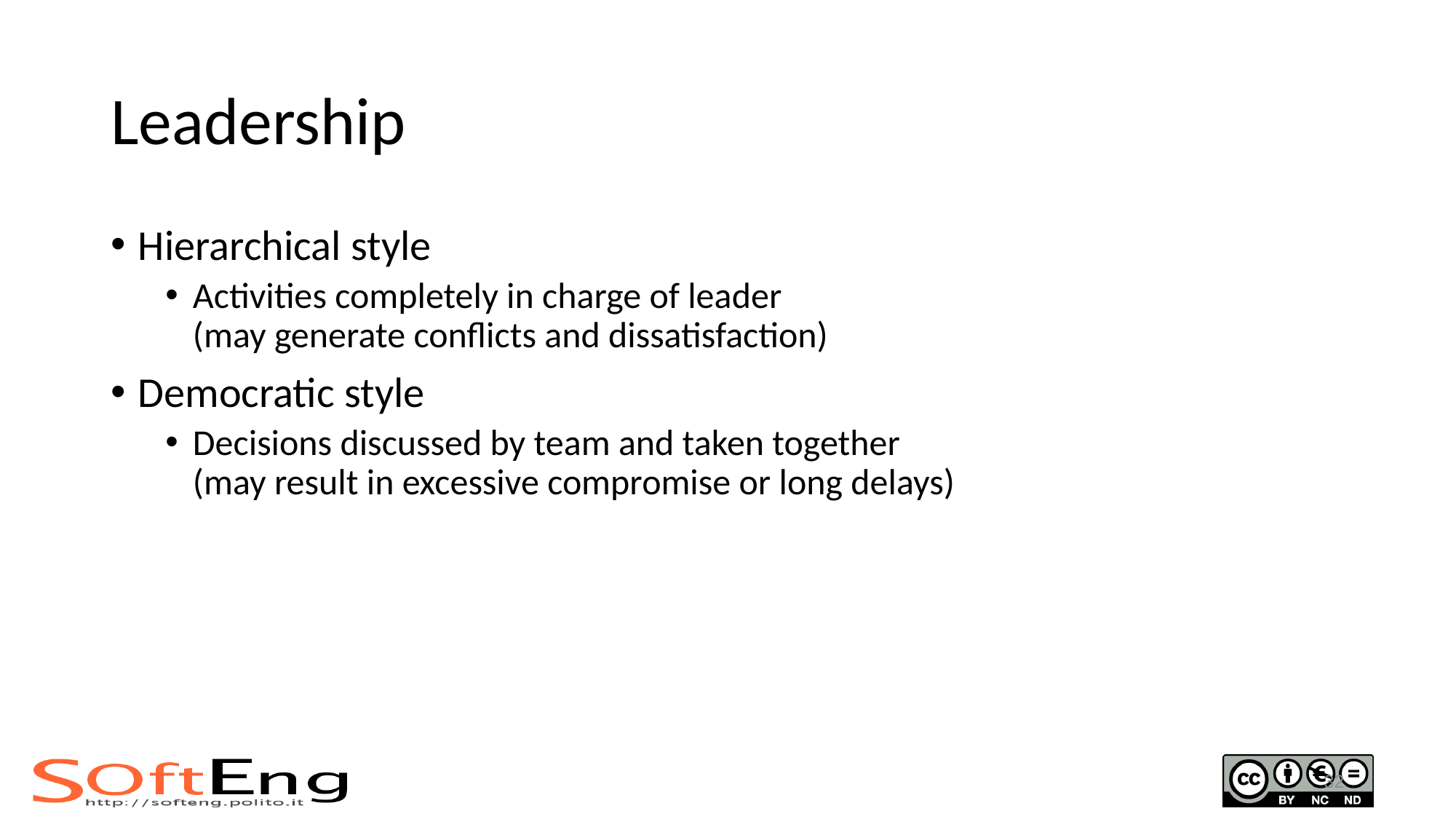

# Leadership
Hierarchical style
Activities completely in charge of leader
(may generate conflicts and dissatisfaction)
Democratic style
Decisions discussed by team and taken together
(may result in excessive compromise or long delays)

32